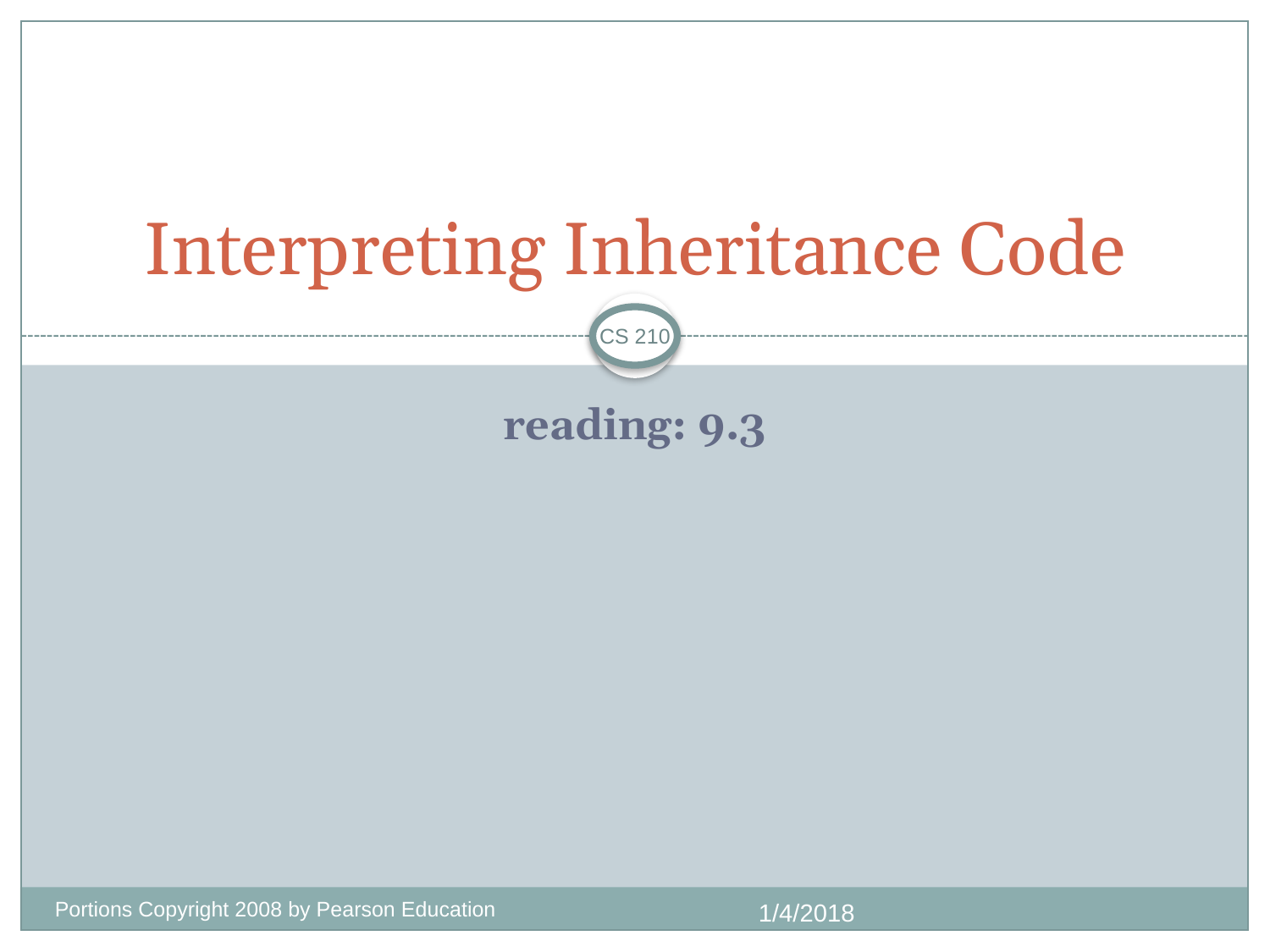

# Interpreting Inheritance Code
CS 210
reading: 9.3

Portions Copyright 2008 by Pearson Education
1/4/2018